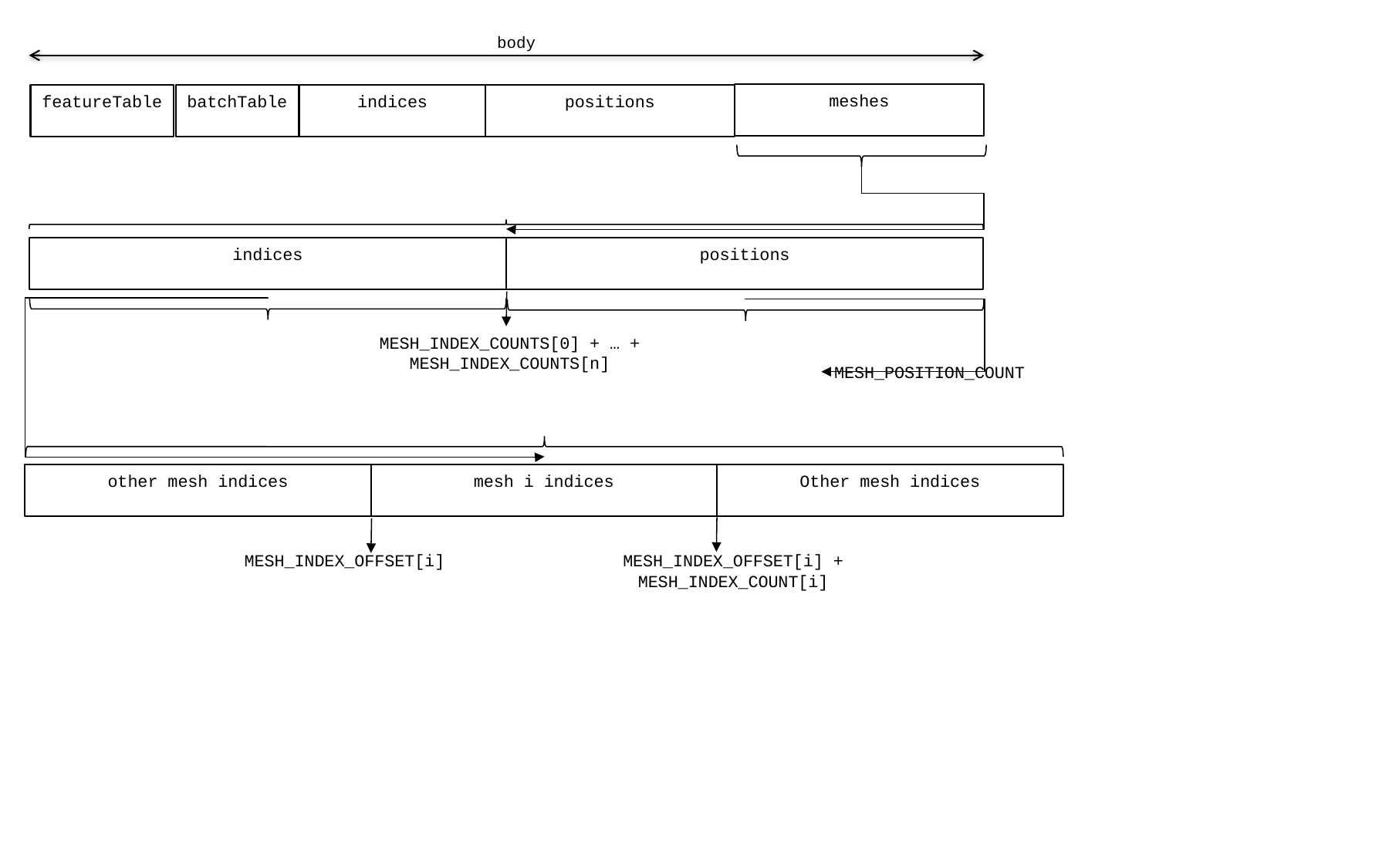

body

meshes

featureTable

batchTable

indices

positions

indices

positions

MESH_INDEX_COUNTS[0] + … + MESH_INDEX_COUNTS[n]

MESH_POSITION_COUNT

other mesh indices

mesh i indices

Other mesh indices

MESH_INDEX_OFFSET[i]

MESH_INDEX_OFFSET[i] + MESH_INDEX_COUNT[i]